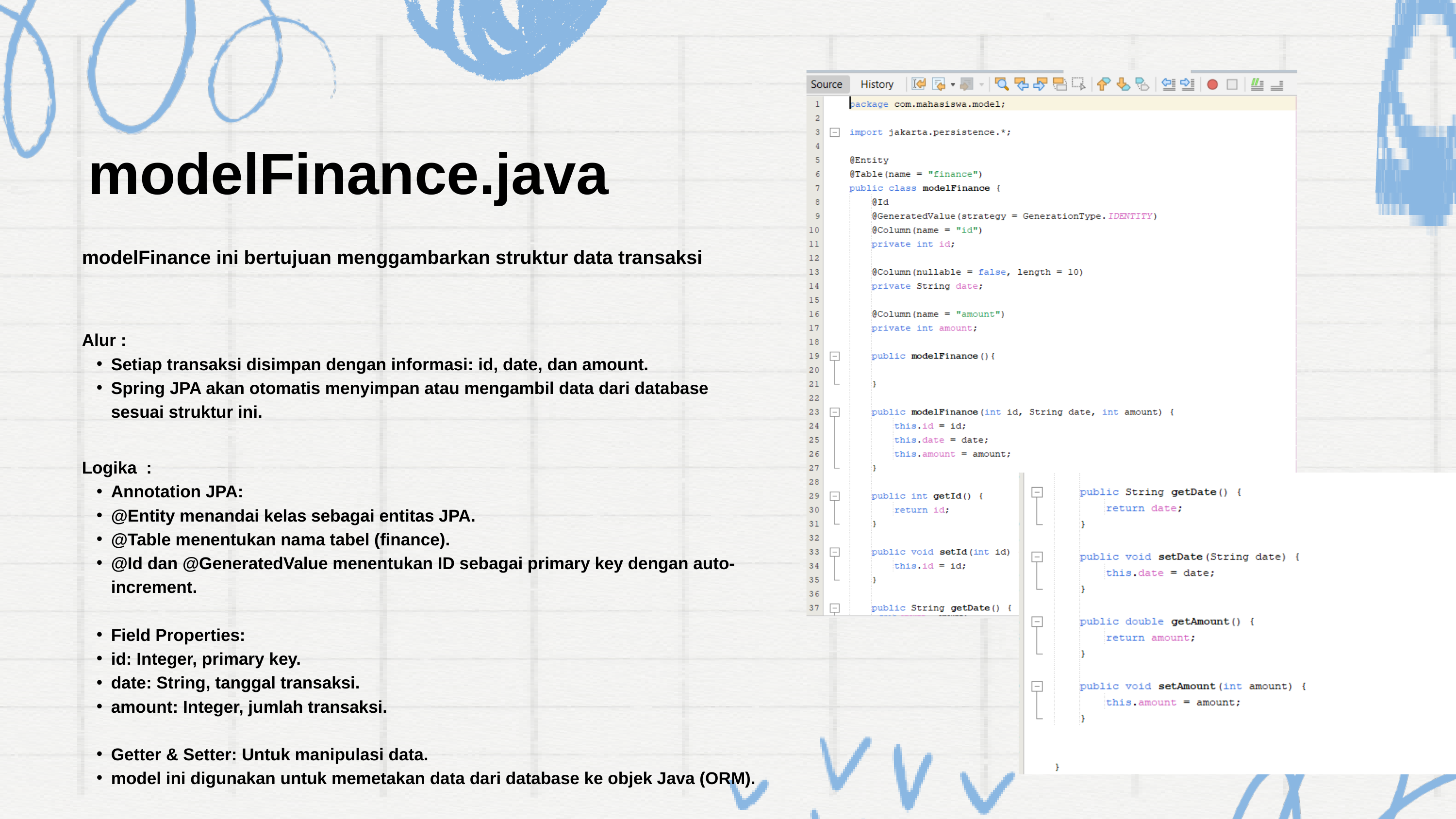

modelFinance.java
modelFinance ini bertujuan menggambarkan struktur data transaksi
Alur :
Setiap transaksi disimpan dengan informasi: id, date, dan amount.
Spring JPA akan otomatis menyimpan atau mengambil data dari database sesuai struktur ini.

Logika  :
Annotation JPA:
@Entity menandai kelas sebagai entitas JPA.
@Table menentukan nama tabel (finance).
@Id dan @GeneratedValue menentukan ID sebagai primary key dengan auto-increment.

Field Properties:
id: Integer, primary key.
date: String, tanggal transaksi.
amount: Integer, jumlah transaksi.

Getter & Setter: Untuk manipulasi data.
model ini digunakan untuk memetakan data dari database ke objek Java (ORM).